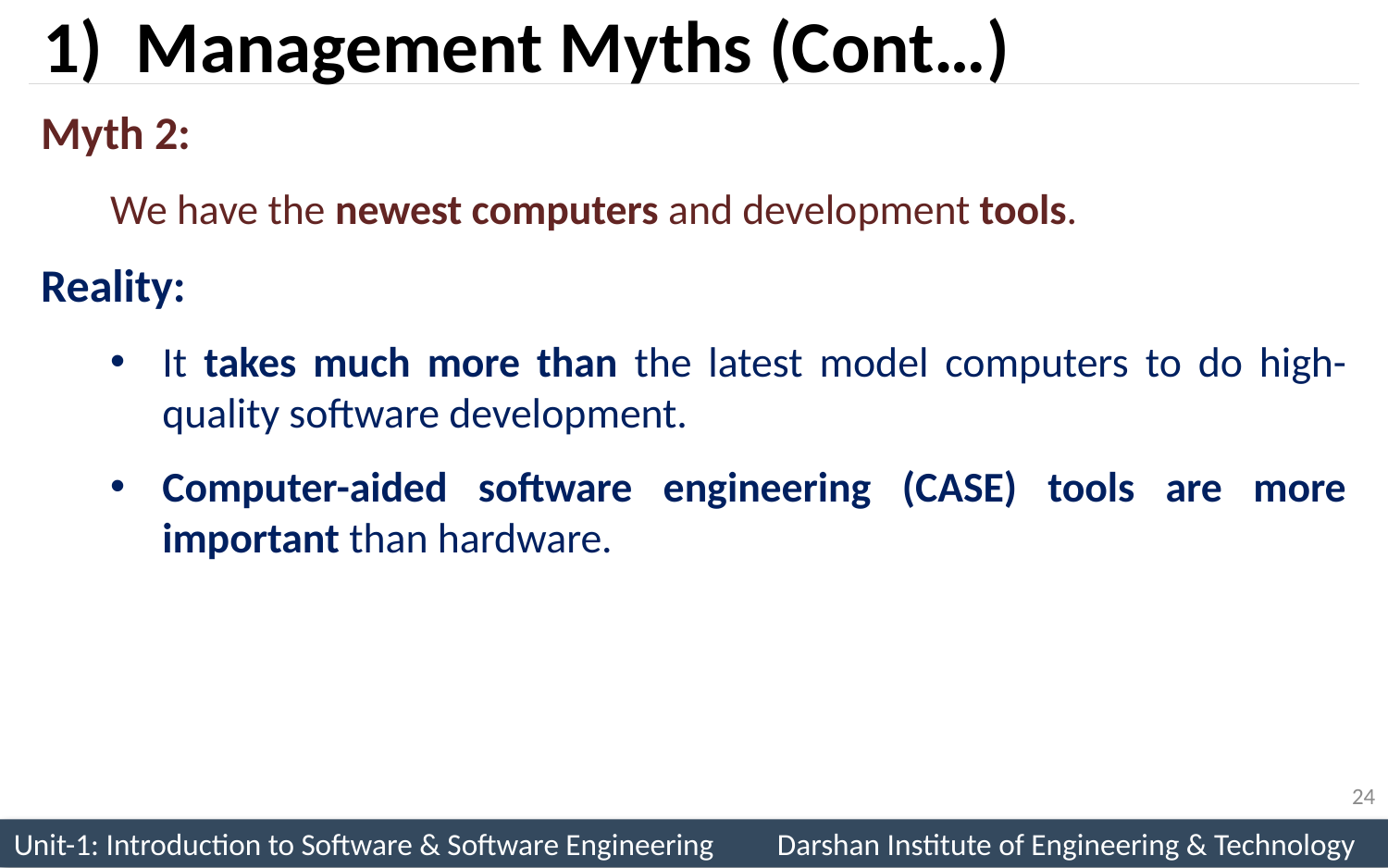

# 1)  Management Myths (Cont…)
Myth 2:
We have the newest computers and development tools.
Reality:
It takes much more than the latest model computers to do high-quality software development.
Computer-aided software engineering (CASE) tools are more important than hardware.
24